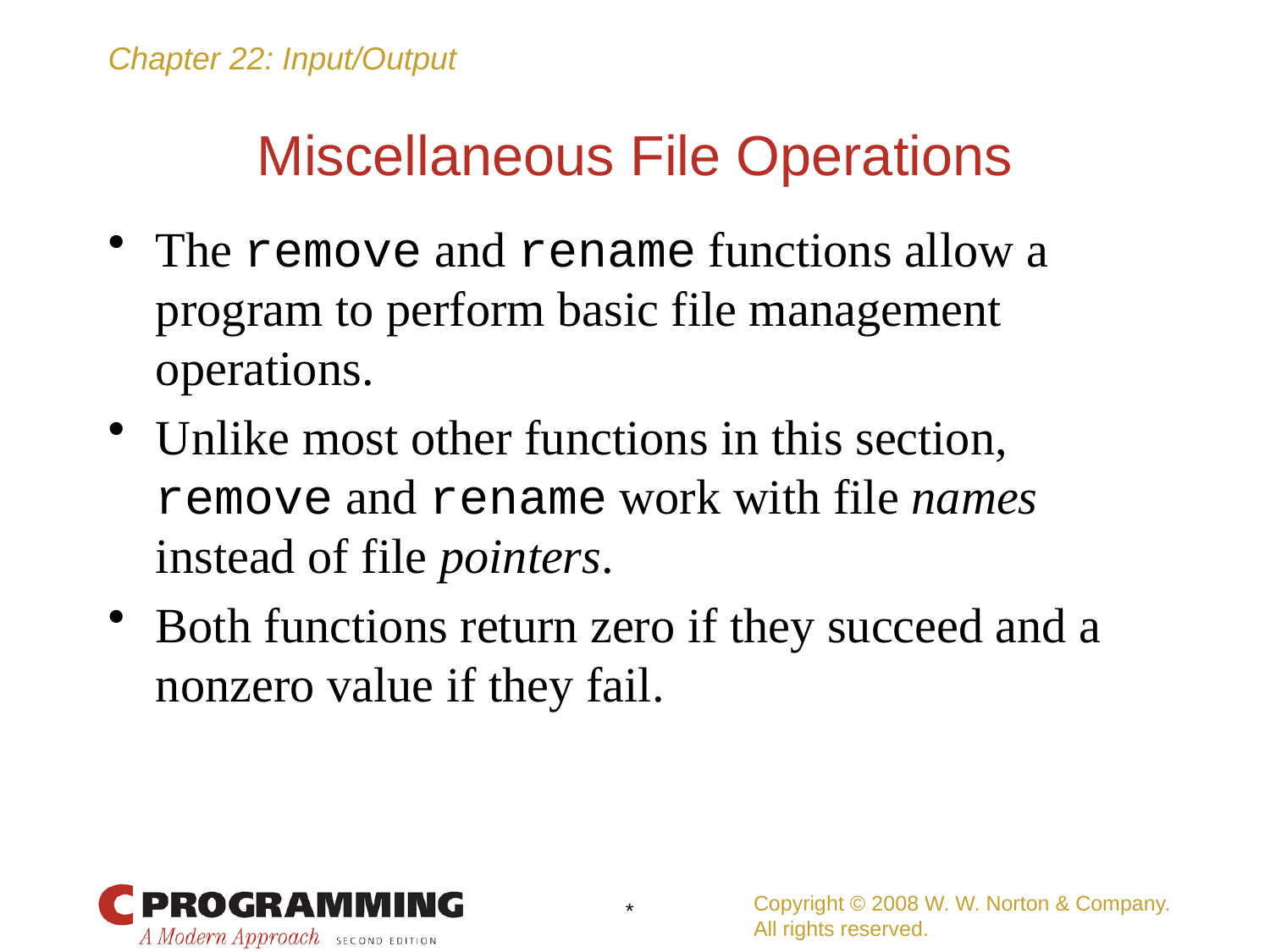

# Miscellaneous File Operations
The remove and rename functions allow a program to perform basic file management operations.
Unlike most other functions in this section, remove and rename work with file names instead of file pointers.
Both functions return zero if they succeed and a nonzero value if they fail.

Copyright © 2008 W. W. Norton & Company.
All rights reserved.
*